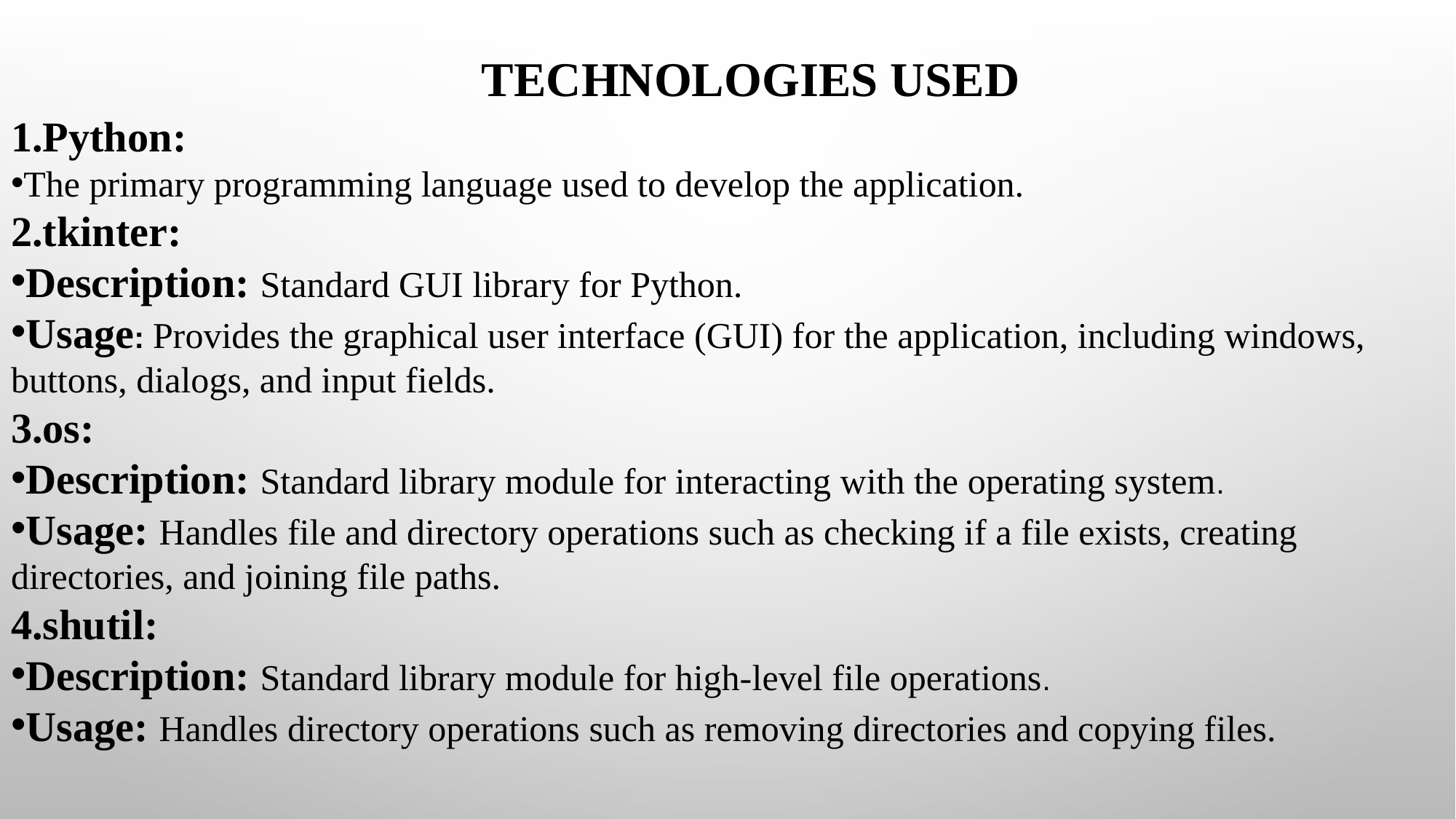

# TECHNOLOGIES USED
1.Python:
The primary programming language used to develop the application.
2.tkinter:
Description: Standard GUI library for Python.
Usage: Provides the graphical user interface (GUI) for the application, including windows, buttons, dialogs, and input fields.
3.os:
Description: Standard library module for interacting with the operating system.
Usage: Handles file and directory operations such as checking if a file exists, creating directories, and joining file paths.
4.shutil:
Description: Standard library module for high-level file operations.
Usage: Handles directory operations such as removing directories and copying files.